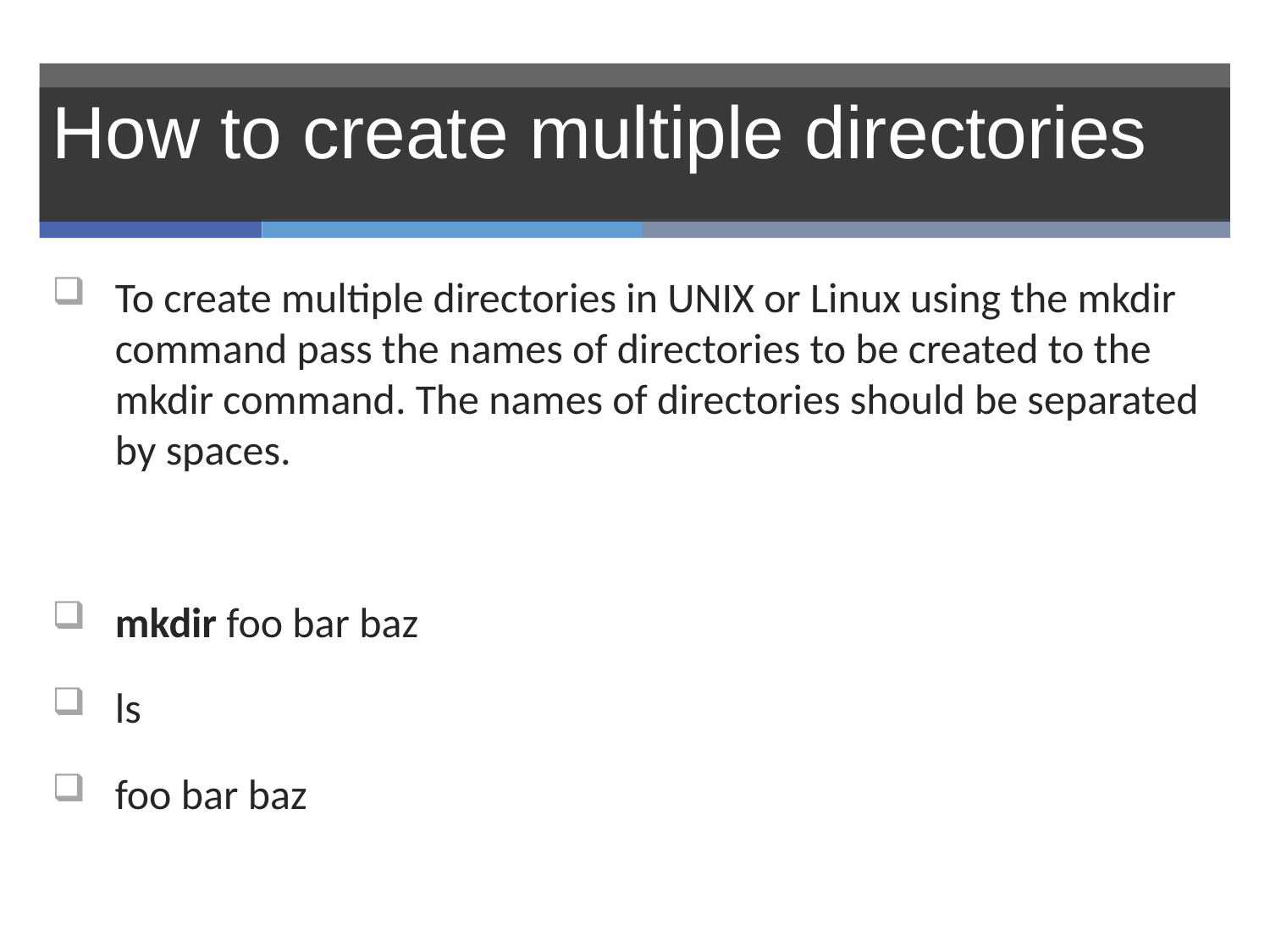

How to create multiple directories
To create multiple directories in UNIX or Linux using the mkdir command pass the names of directories to be created to the mkdir command. The names of directories should be separated by spaces.

mkdir foo bar baz
ls
foo bar baz